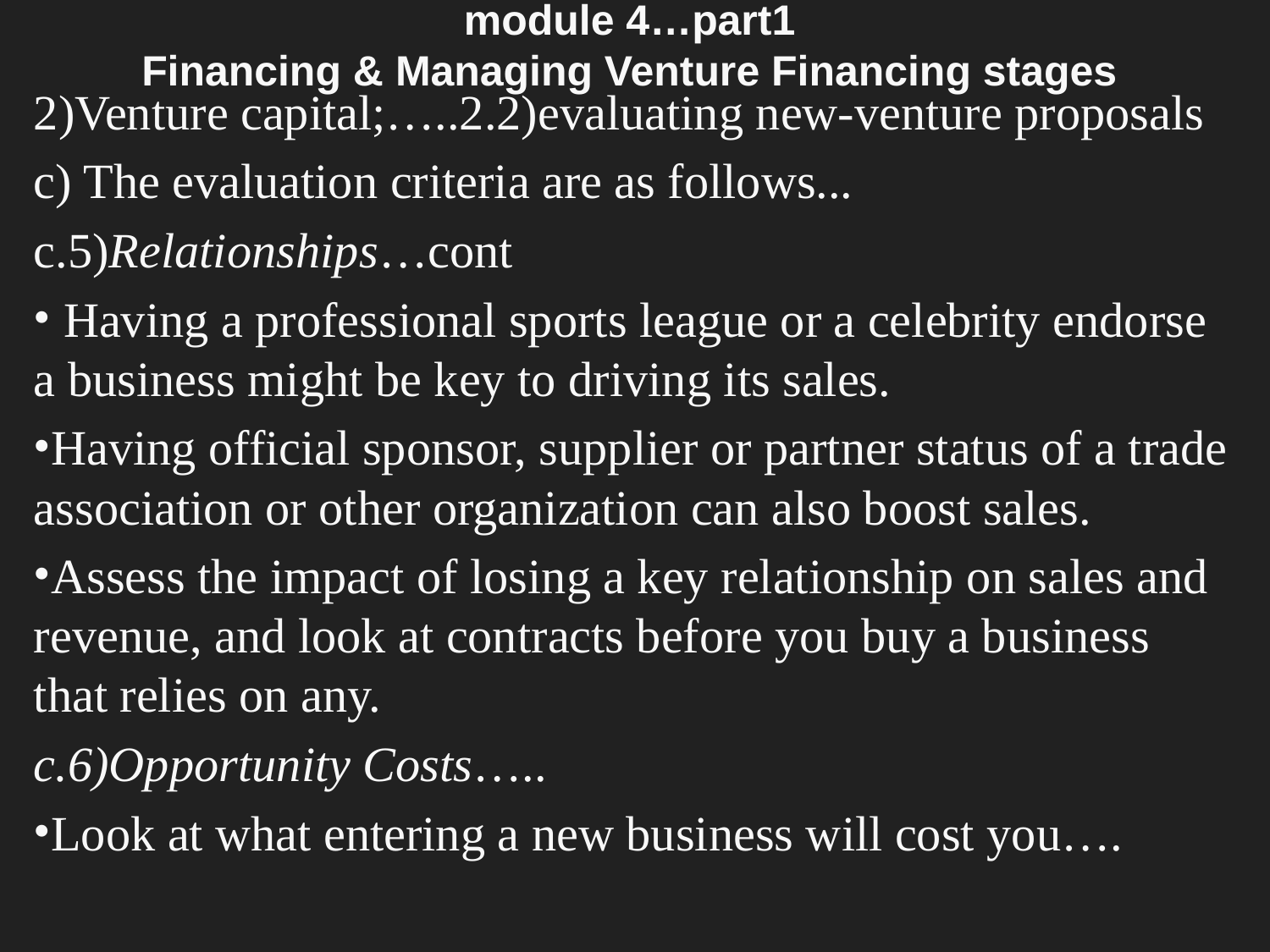

# module 4…part1 Financing & Managing Venture Financing stages
2)Venture capital;…..2.2)evaluating new-venture proposals
c) The evaluation criteria are as follows...
c.5)Relationships…cont
 Having a professional sports league or a celebrity endorse a business might be key to driving its sales.
Having official sponsor, supplier or partner status of a trade association or other organization can also boost sales.
Assess the impact of losing a key relationship on sales and revenue, and look at contracts before you buy a business that relies on any.
c.6)Opportunity Costs…..
Look at what entering a new business will cost you….